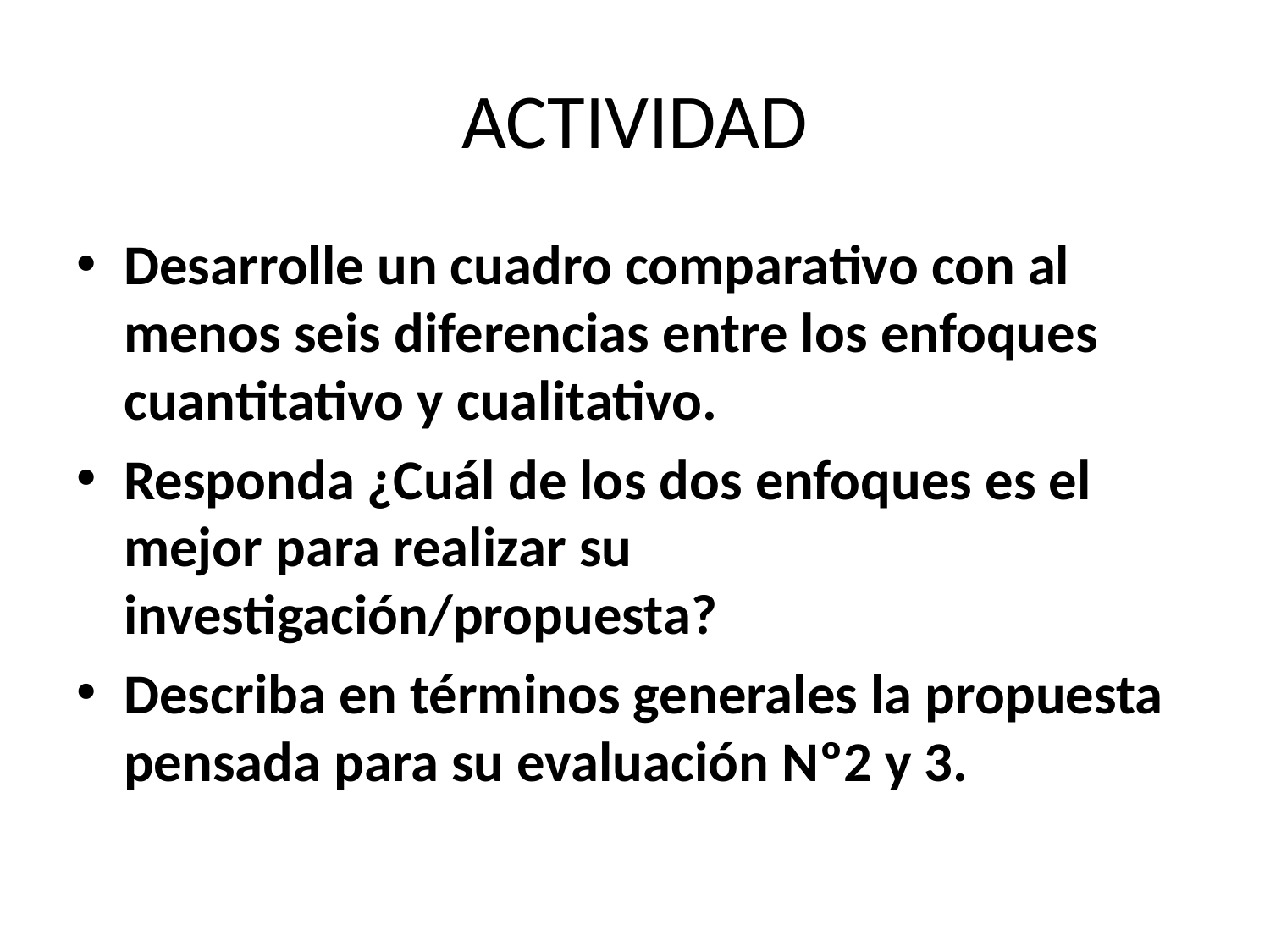

# ACTIVIDAD
Desarrolle un cuadro comparativo con al menos seis diferencias entre los enfoques
cuantitativo y cualitativo.
Responda ¿Cuál de los dos enfoques es el mejor para realizar su investigación/propuesta?
Describa en términos generales la propuesta pensada para su evaluación Nº2 y 3.